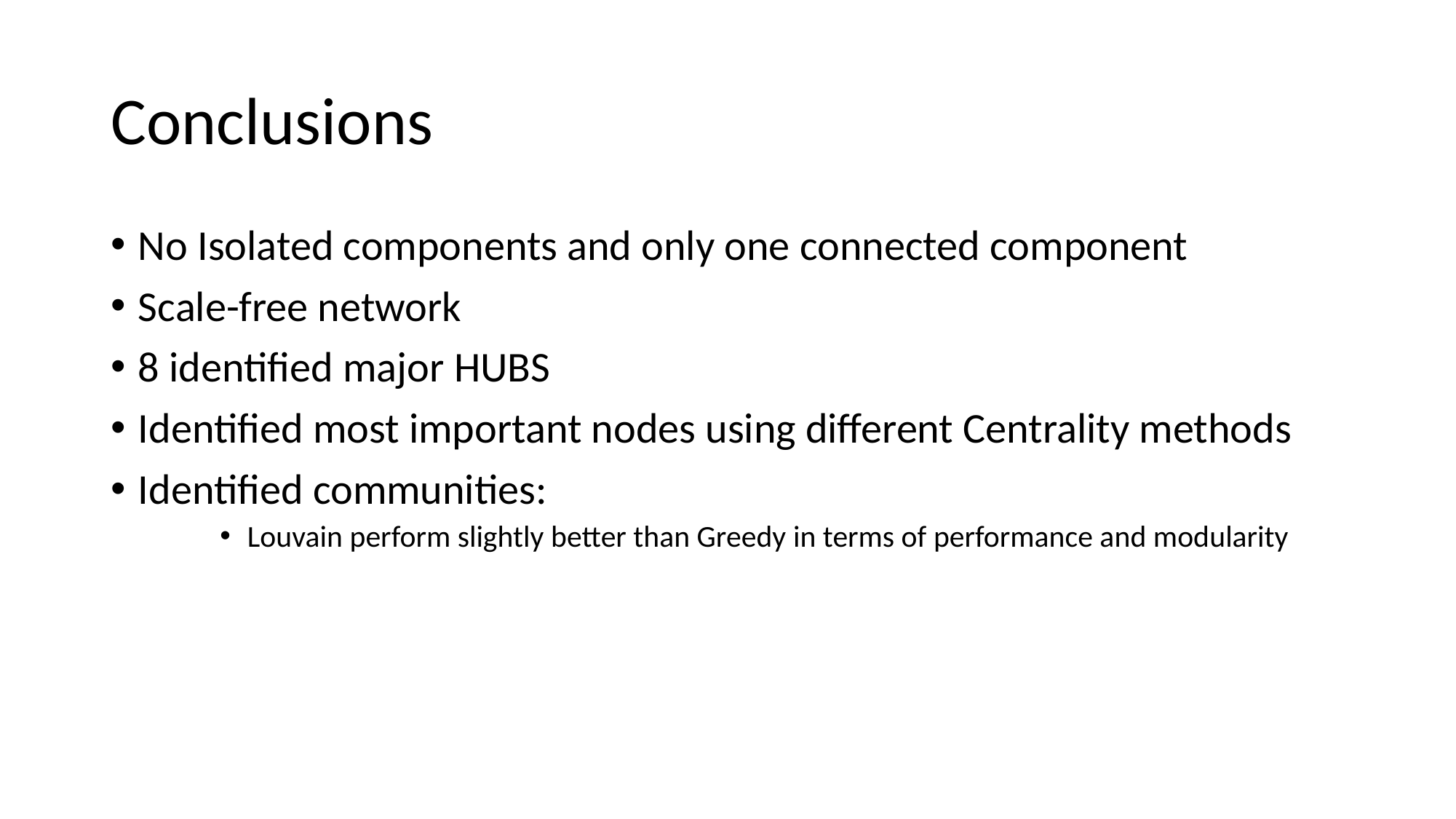

# Conclusions
No Isolated components and only one connected component
Scale-free network
8 identified major HUBS
Identified most important nodes using different Centrality methods
Identified communities:
Louvain perform slightly better than Greedy in terms of performance and modularity